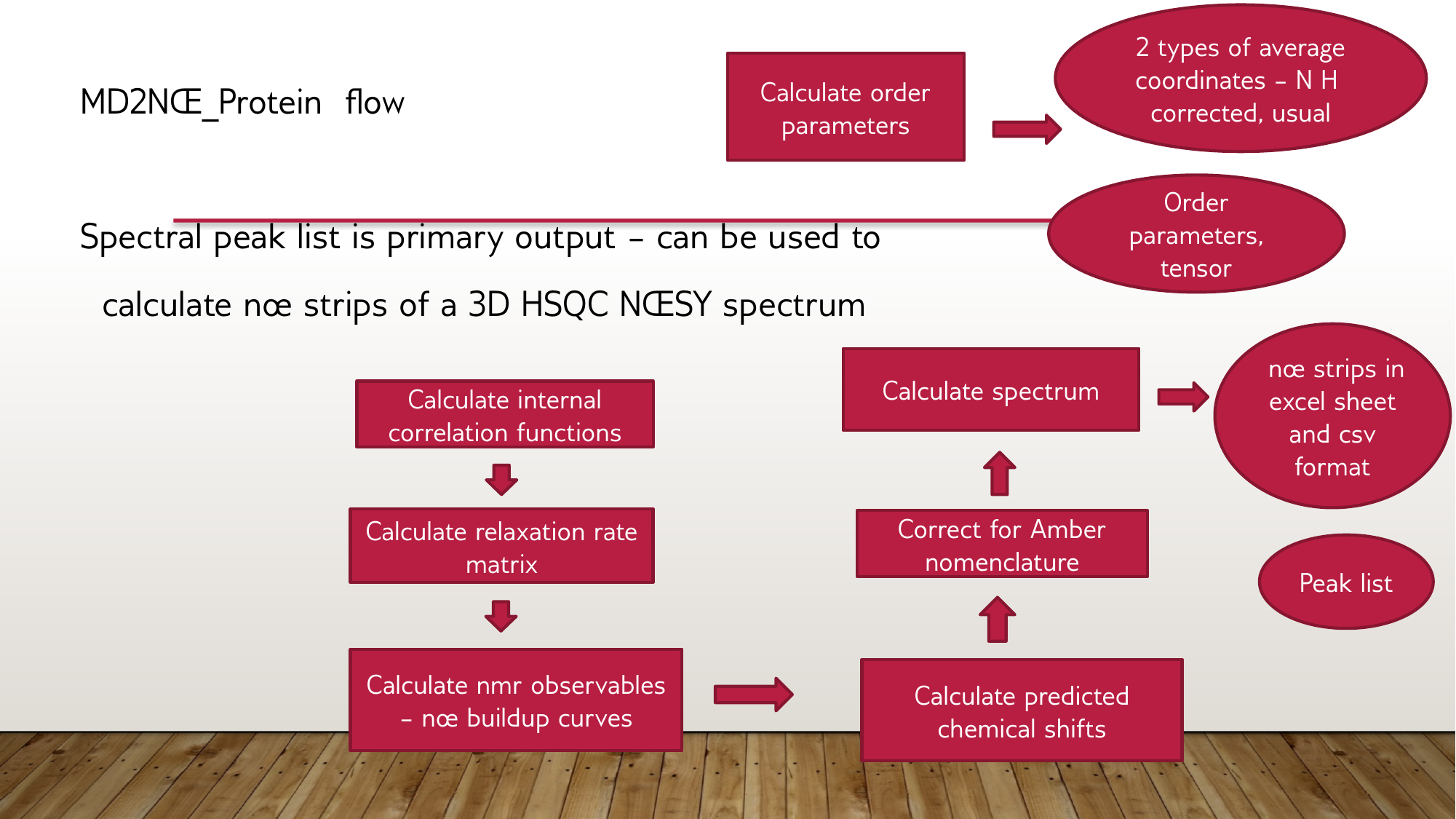

2 types of average coordinates – N H  corrected, usual

MD2NOE_Protein  flow

Spectral peak list is primary output – can be used to
  calculate noe strips of a 3D HSQC NOESY spectrum

Calculate order parameters

Order parameters, tensor
 noe strips in excel sheet and csv format
Calculate spectrum
Calculate internal correlation functions

Calculate relaxation rate matrix
Correct for Amber nomenclature
Peak list

Calculate nmr observables – noe buildup curves
Calculate predicted chemical shifts